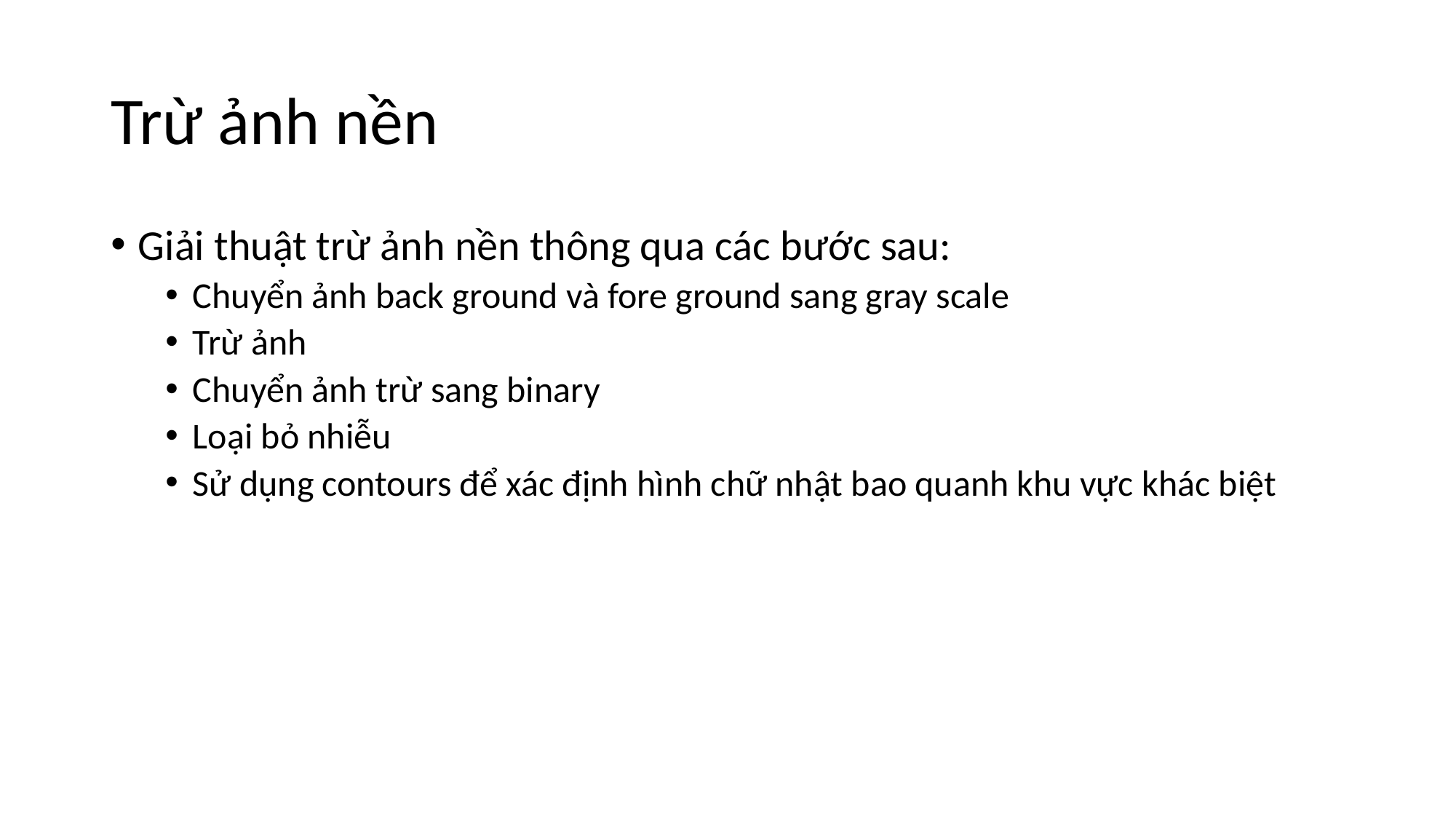

# Trừ ảnh nền
Giải thuật trừ ảnh nền thông qua các bước sau:
Chuyển ảnh back ground và fore ground sang gray scale
Trừ ảnh
Chuyển ảnh trừ sang binary
Loại bỏ nhiễu
Sử dụng contours để xác định hình chữ nhật bao quanh khu vực khác biệt